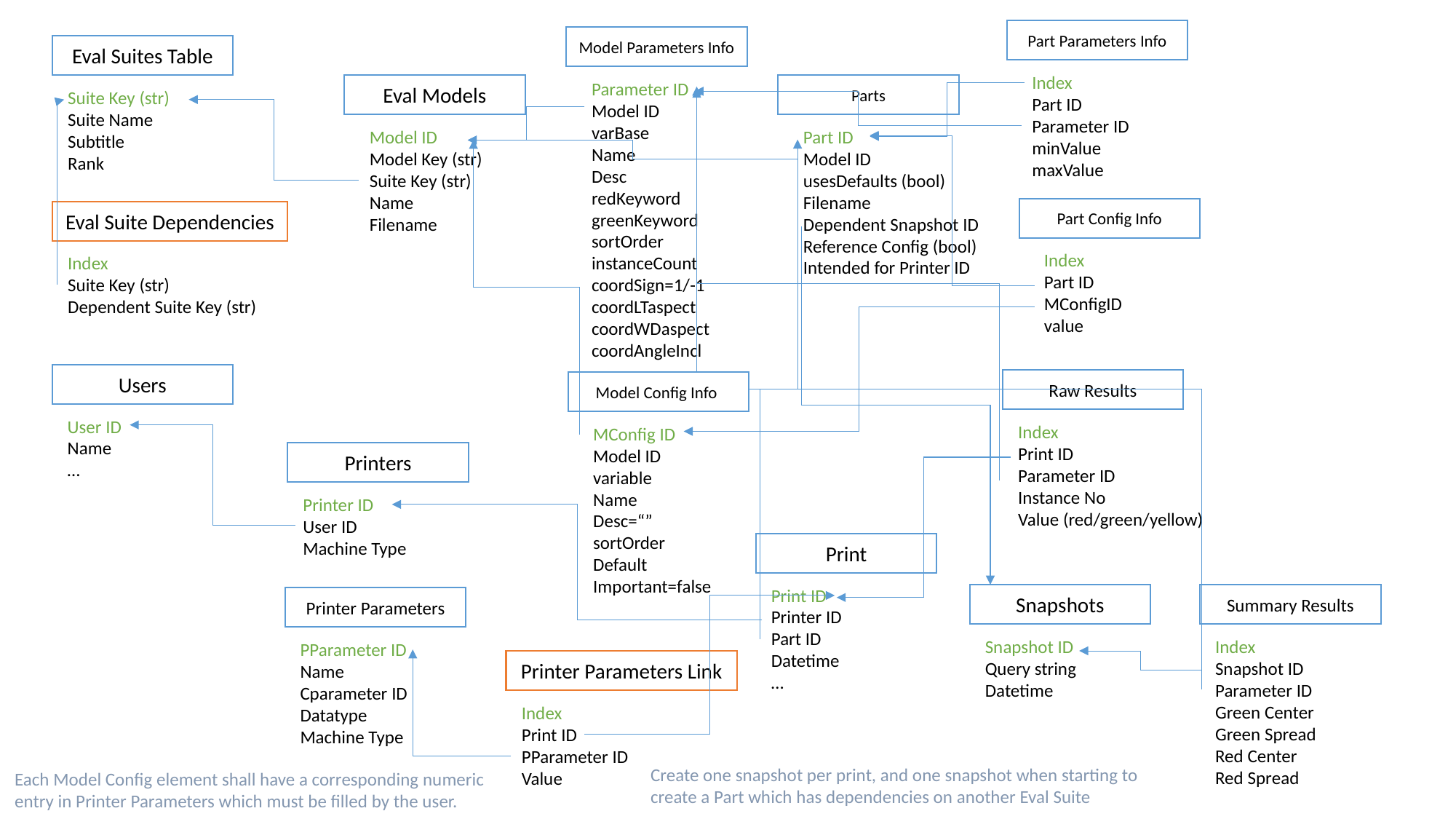

Part Parameters Info
Model Parameters Info
Eval Suites Table
Index
Part ID
Parameter ID
minValue
maxValue
Parameter ID
Model ID
varBase
Name
Desc
redKeyword
greenKeyword
sortOrder
instanceCount
coordSign=1/-1
coordLTaspect
coordWDaspect
coordAngleIncl
Eval Models
Parts
Suite Key (str)
Suite Name
Subtitle
Rank
Model ID
Model Key (str)
Suite Key (str)
Name
Filename
Part ID
Model ID
usesDefaults (bool)
Filename
Dependent Snapshot ID
Reference Config (bool)
Intended for Printer ID

Part Config Info
Eval Suite Dependencies
Index
Part ID
MConfigID
value
Index
Suite Key (str)
Dependent Suite Key (str)
Users
Raw Results
Model Config Info
User ID
Name
…
Index
Print ID
Parameter ID
Instance No
Value (red/green/yellow)
MConfig ID
Model ID
variable
Name
Desc=“”
sortOrder
Default
Important=false
Printers
Printer ID
User ID
Machine Type

Print
Print ID
Printer ID
Part ID
Datetime
…
Snapshots
Summary Results
Printer Parameters
Snapshot ID
Query string
Datetime
Index
Snapshot ID
Parameter ID
Green Center
Green Spread
Red Center
Red Spread

PParameter ID
Name
Cparameter ID
Datatype
Machine Type

Printer Parameters Link
Index
Print ID
PParameter ID
Value

Create one snapshot per print, and one snapshot when starting to create a Part which has dependencies on another Eval Suite
Each Model Config element shall have a corresponding numeric entry in Printer Parameters which must be filled by the user.